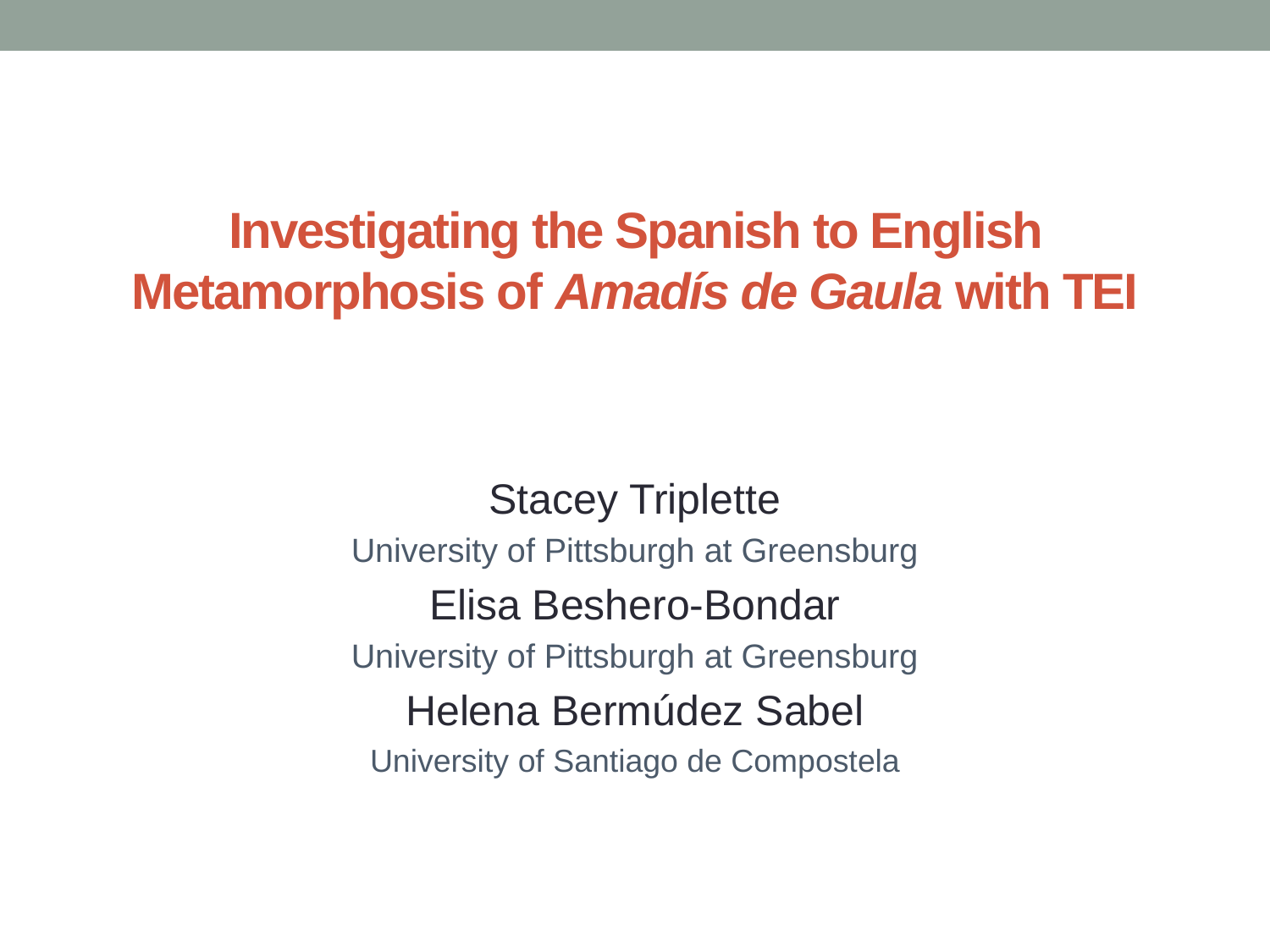

# Investigating the Spanish to English Metamorphosis of Amadís de Gaula with TEI
Stacey Triplette
University of Pittsburgh at Greensburg
Elisa Beshero-Bondar
University of Pittsburgh at Greensburg
Helena Bermúdez Sabel
University of Santiago de Compostela